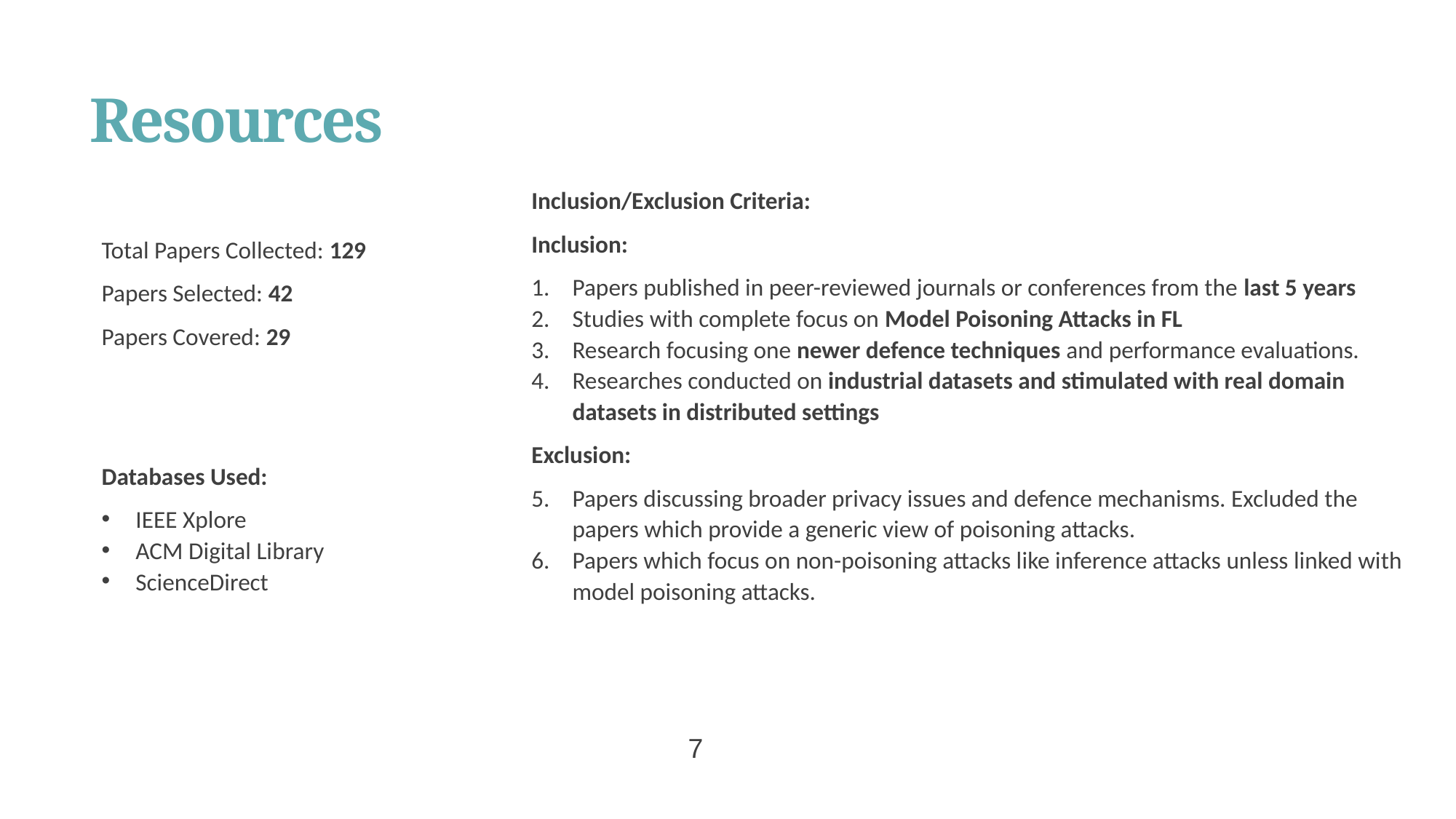

# Resources
Inclusion/Exclusion Criteria:
Inclusion:
Papers published in peer-reviewed journals or conferences from the last 5 years
Studies with complete focus on Model Poisoning Attacks in FL
Research focusing one newer defence techniques and performance evaluations.
Researches conducted on industrial datasets and stimulated with real domain datasets in distributed settings
Exclusion:
Papers discussing broader privacy issues and defence mechanisms. Excluded the papers which provide a generic view of poisoning attacks.
Papers which focus on non-poisoning attacks like inference attacks unless linked with model poisoning attacks.
Total Papers Collected: 129
Papers Selected: 42
Papers Covered: 29

Databases Used:
IEEE Xplore
ACM Digital Library
ScienceDirect
   7